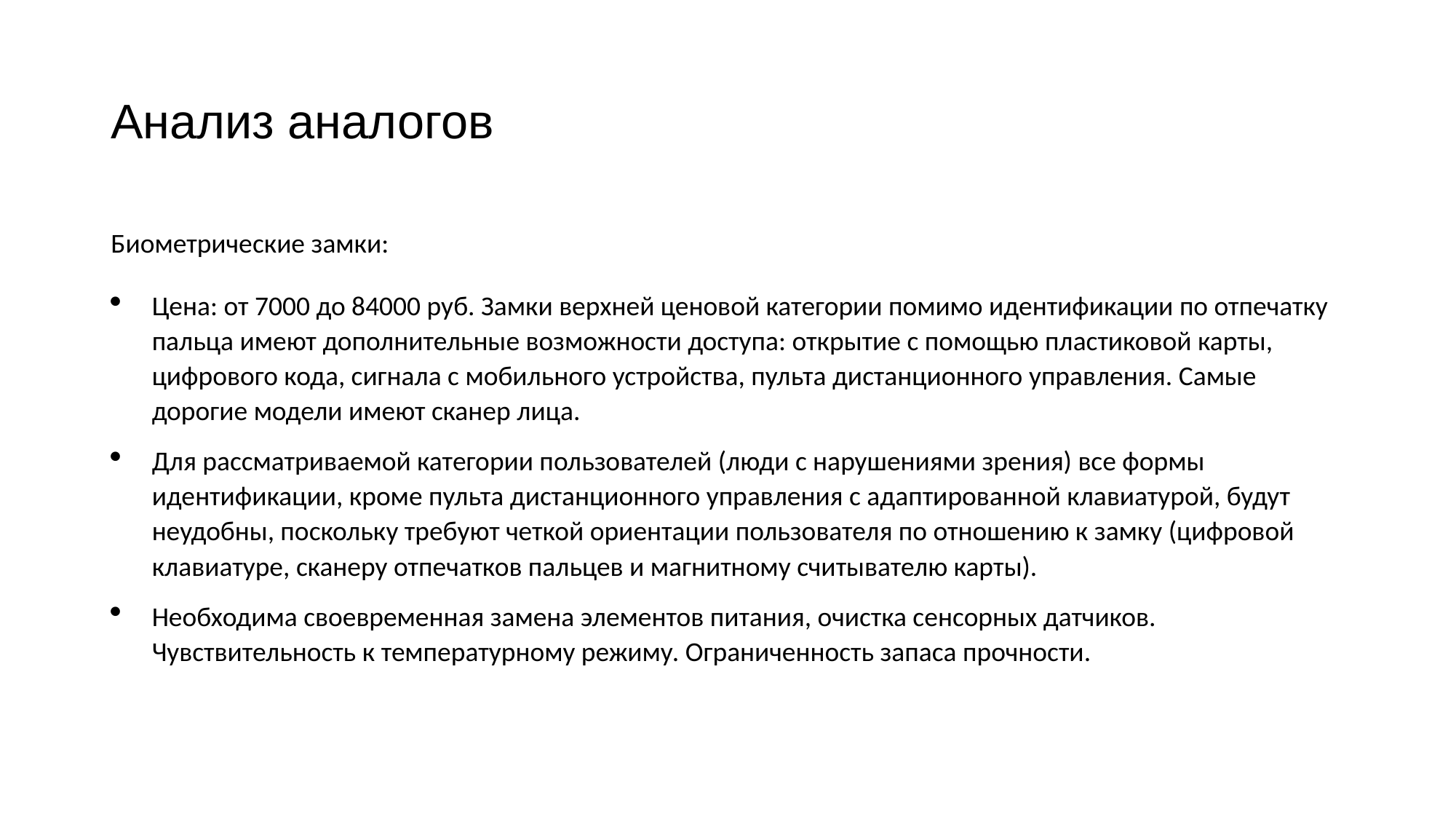

# Анализ аналогов
Биометрические замки:
Цена: от 7000 до 84000 руб. Замки верхней ценовой категории помимо идентификации по отпечатку пальца имеют дополнительные возможности доступа: открытие с помощью пластиковой карты, цифрового кода, сигнала с мобильного устройства, пульта дистанционного управления. Самые дорогие модели имеют сканер лица.
Для рассматриваемой категории пользователей (люди с нарушениями зрения) все формы идентификации, кроме пульта дистанционного управления с адаптированной клавиатурой, будут неудобны, поскольку требуют четкой ориентации пользователя по отношению к замку (цифровой клавиатуре, сканеру отпечатков пальцев и магнитному считывателю карты).
Необходима своевременная замена элементов питания, очистка сенсорных датчиков. Чувствительность к температурному режиму. Ограниченность запаса прочности.